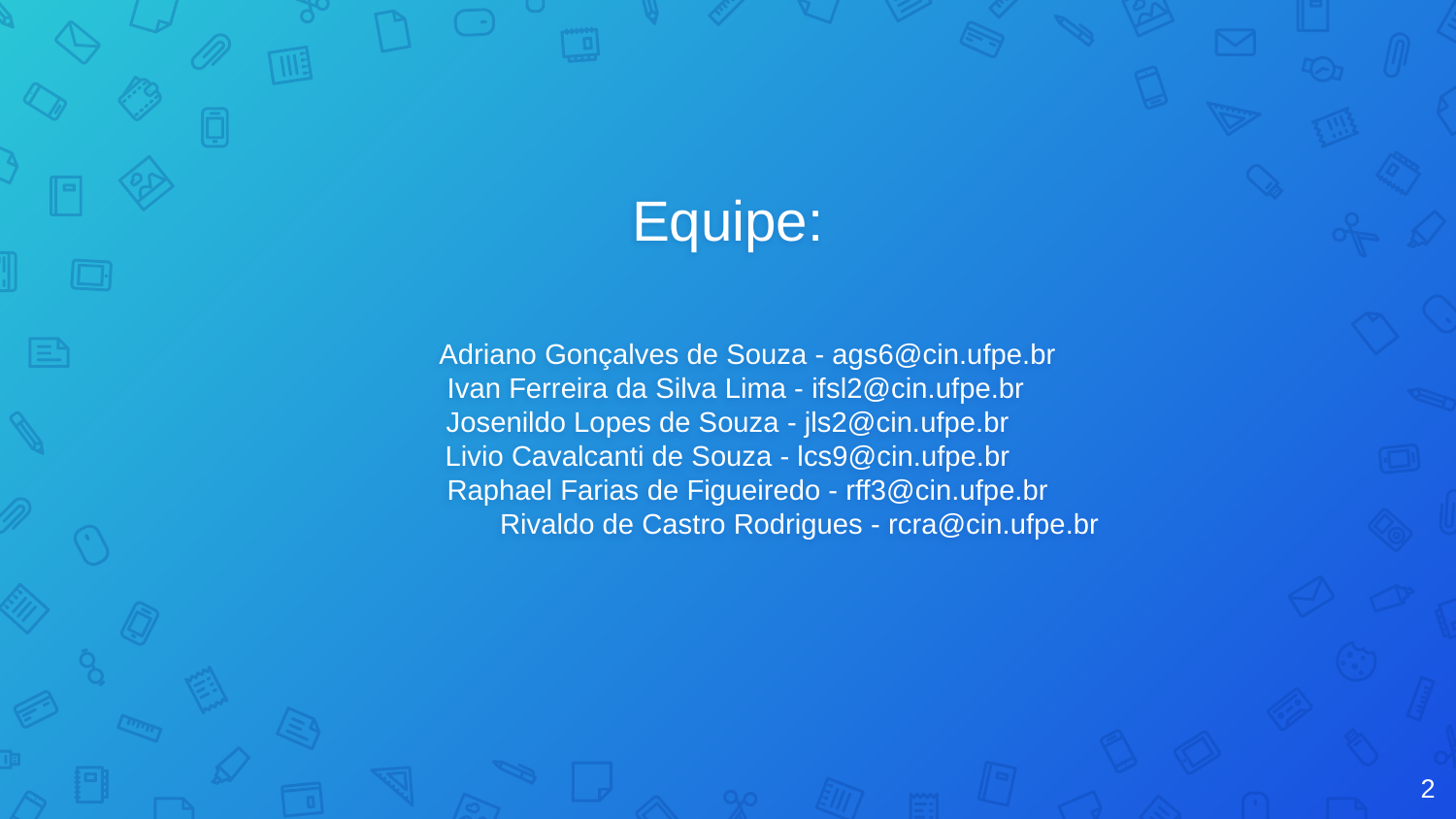

Equipe:
     Adriano Gonçalves de Souza - ags6@cin.ufpe.br
  Ivan Ferreira da Silva Lima - ifsl2@cin.ufpe.br
Josenildo Lopes de Souza - jls2@cin.ufpe.br
Livio Cavalcanti de Souza - lcs9@cin.ufpe.br
     Raphael Farias de Figueiredo - rff3@cin.ufpe.br
        Rivaldo de Castro Rodrigues - rcra@cin.ufpe.br
2